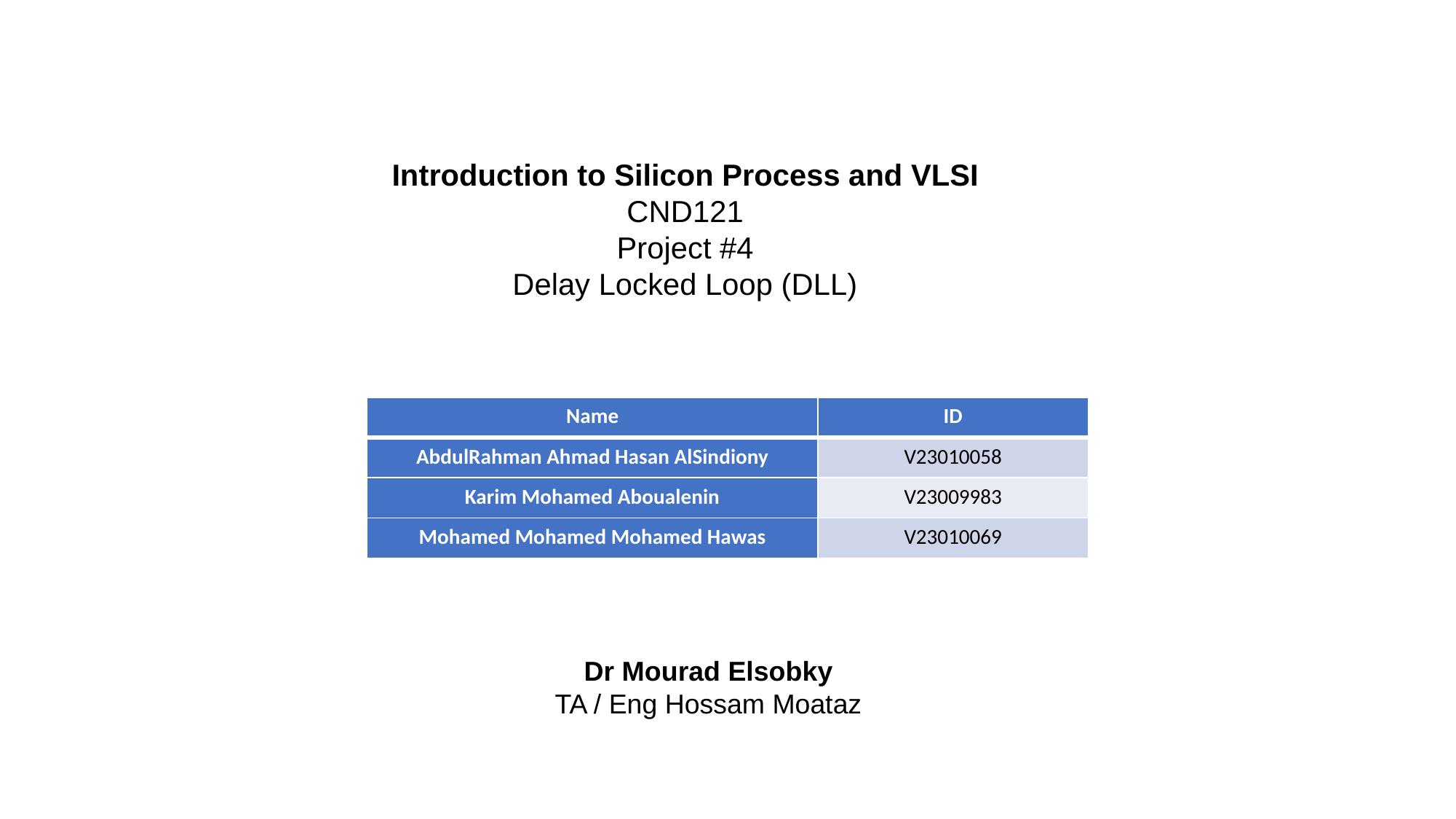

Introduction to Silicon Process and VLSI
CND121
Project #4
Delay Locked Loop (DLL)
| Name | ID |
| --- | --- |
| AbdulRahman Ahmad Hasan AlSindiony | V23010058 |
| Karim Mohamed Aboualenin | V23009983 |
| Mohamed Mohamed Mohamed Hawas | V23010069 |
Dr Mourad Elsobky
TA / Eng Hossam Moataz